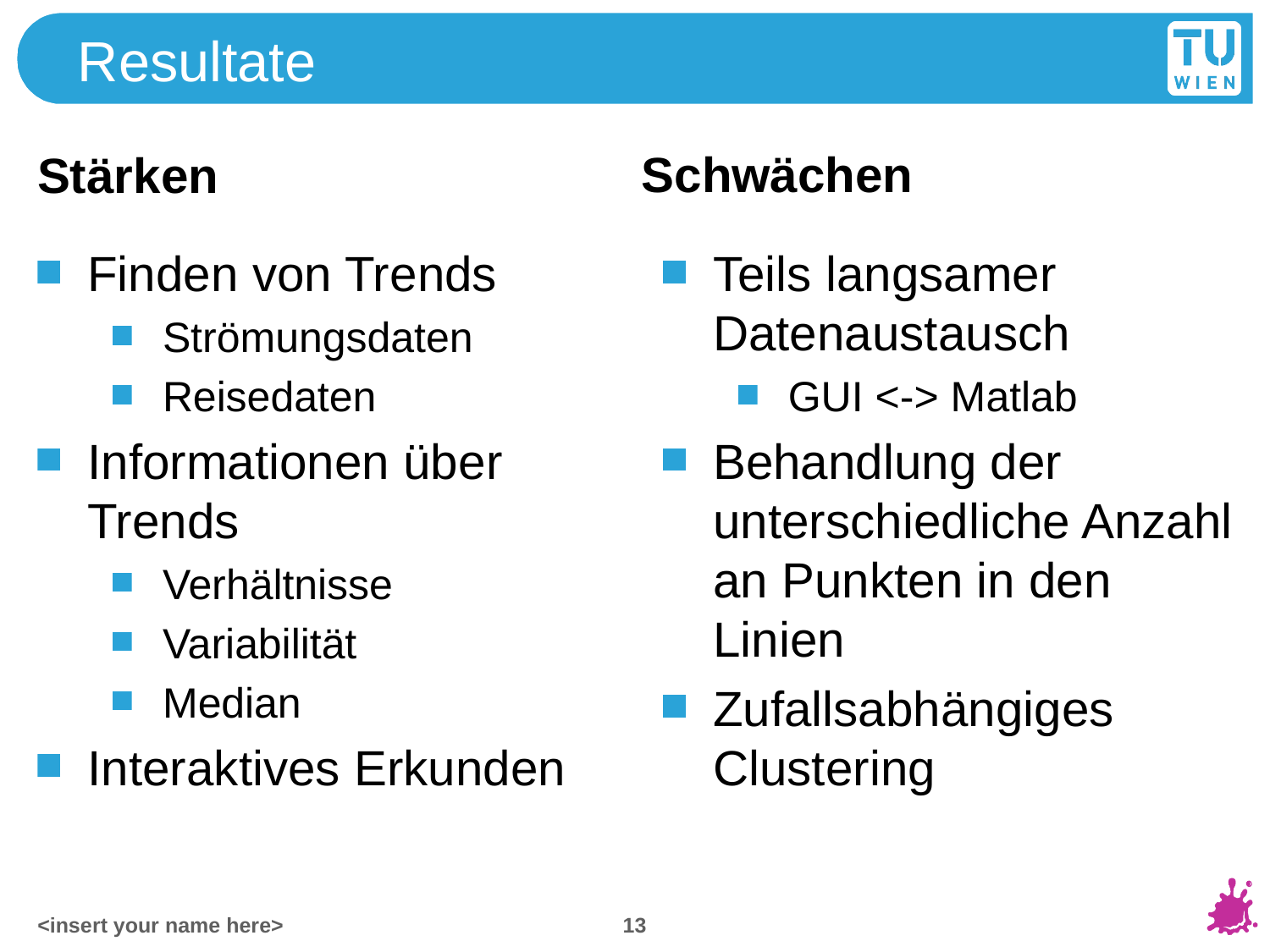

# Resultate
Schwächen
Stärken
Finden von Trends
Strömungsdaten
Reisedaten
Informationen über Trends
Verhältnisse
Variabilität
Median
Interaktives Erkunden
Teils langsamer Datenaustausch
GUI <-> Matlab
Behandlung der unterschiedliche Anzahl an Punkten in den Linien
Zufallsabhängiges Clustering
13
<insert your name here>